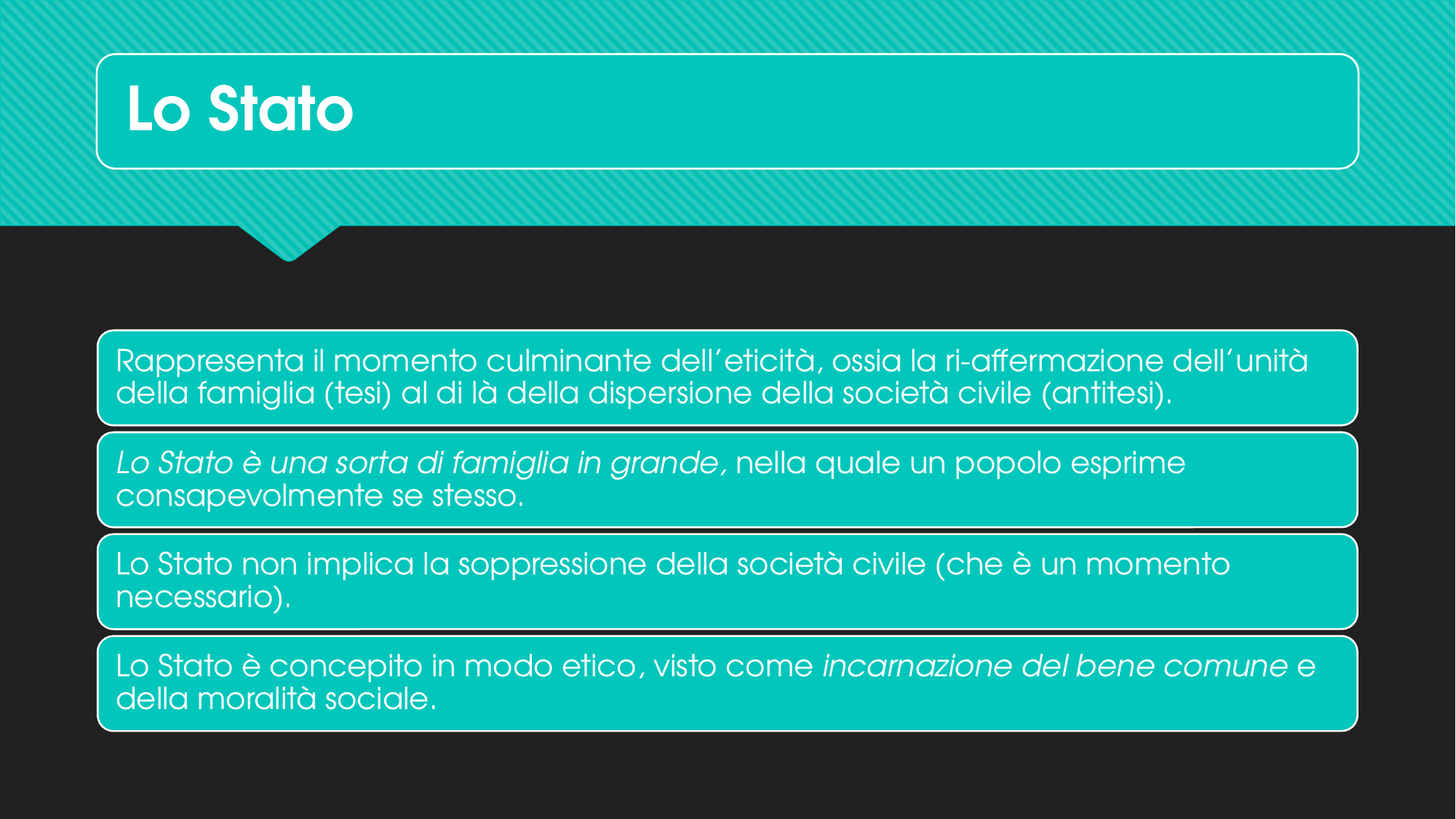

Lo Stato
Rappresenta il momento culminante dell’eticità, ossia la ri-affermazione dell’unità della famiglia (tesi) al di là della dispersione della società civile (antitesi).
Lo Stato è una sorta di famiglia in grande, nella quale un popolo esprime consapevolmente se stesso.
Lo Stato non implica la soppressione della società civile (che è un momento necessario).
Lo Stato è concepito in modo etico, visto come incarnazione del bene comune e della moralità sociale.